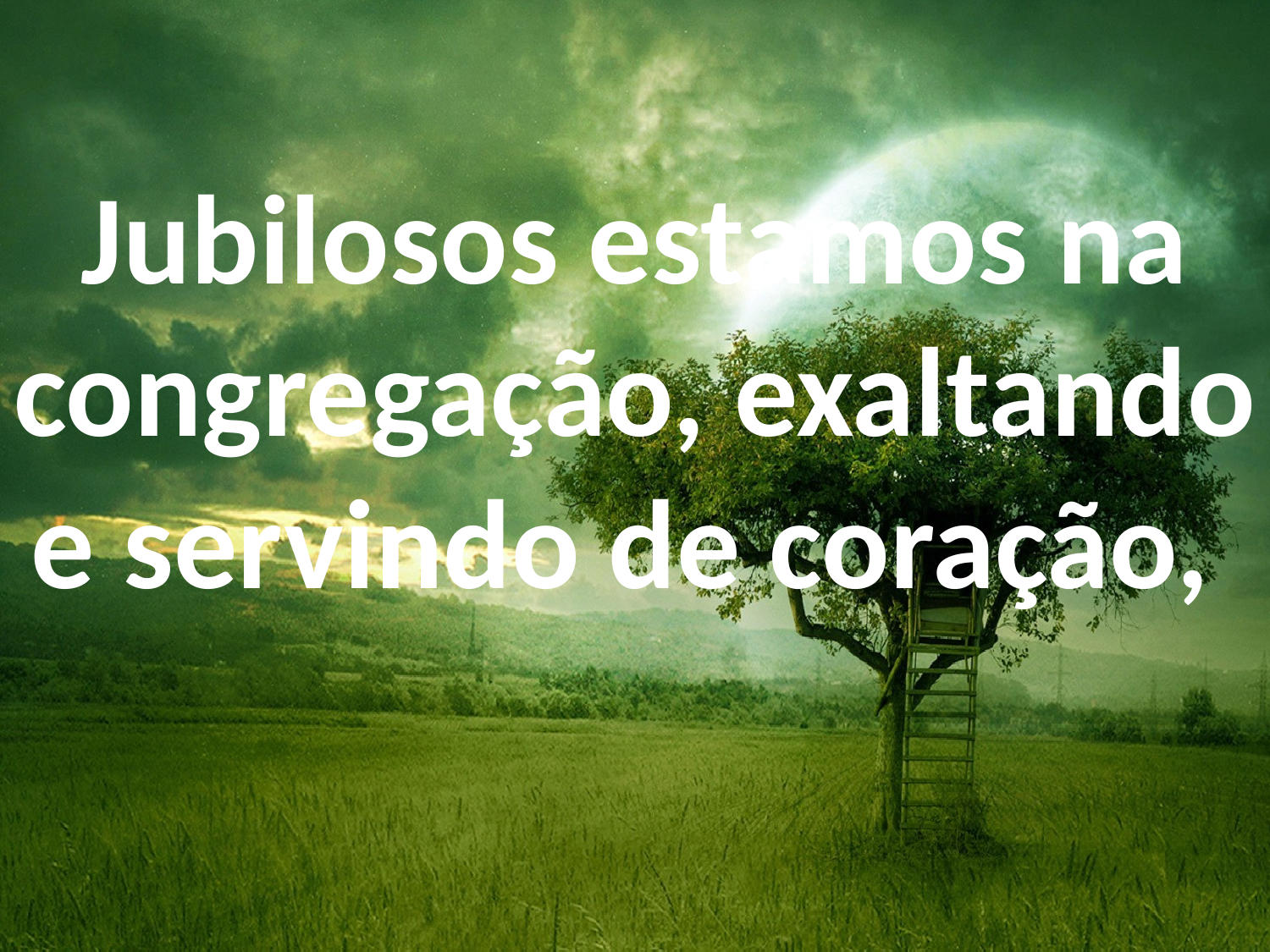

Jubilosos estamos na congregação, exaltando e servindo de coração,